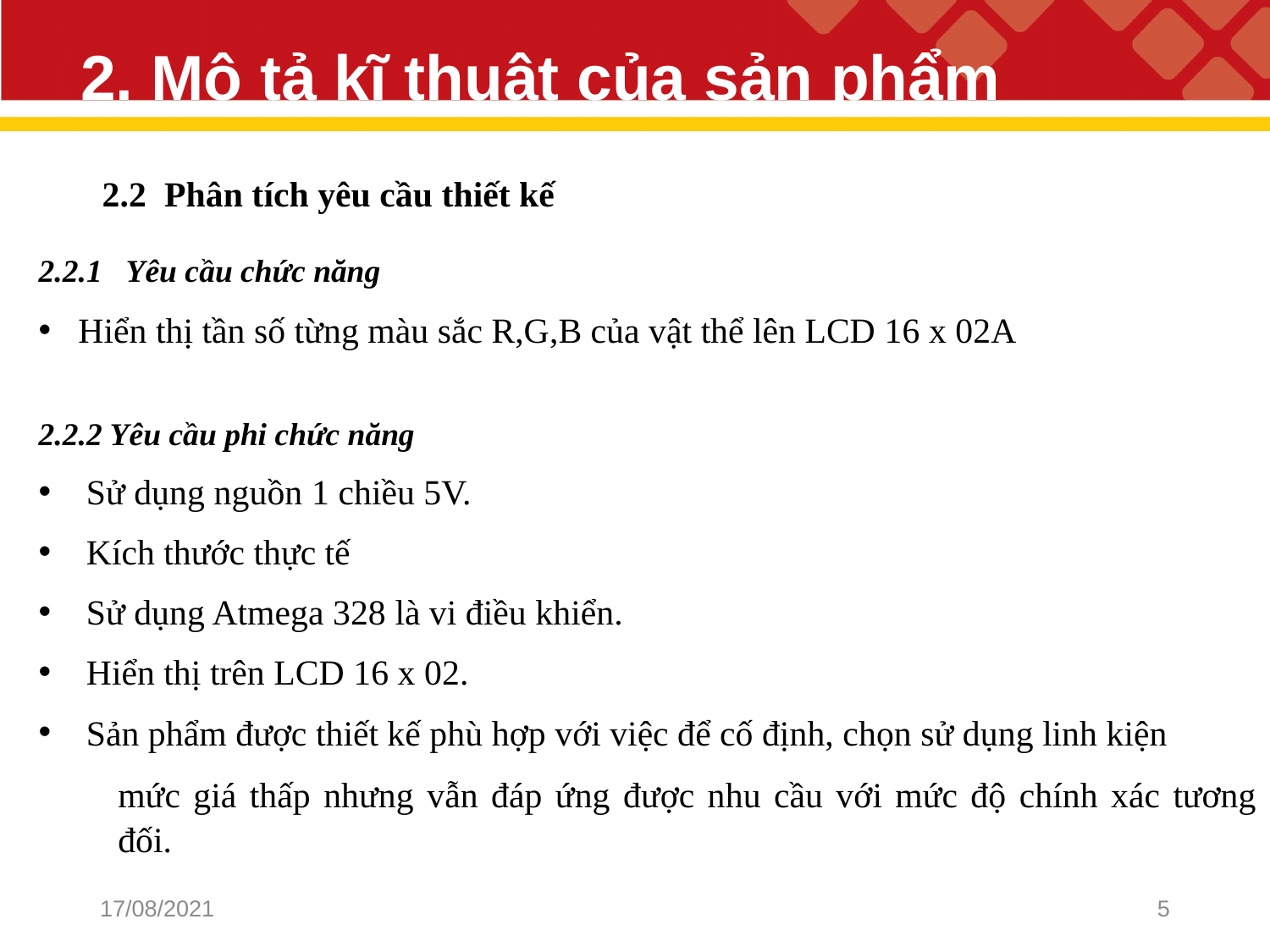

# 2. Mô tả kĩ thuật của sản phẩm
2.2  Phân tích yêu cầu thiết kế
2.2.1   Yêu cầu chức năng

Hiển thị tần số từng màu sắc R,G,B của vật thể lên LCD 16 x 02A

2.2.2 Yêu cầu phi chức năng

Sử dụng nguồn 1 chiều 5V.

Kích thước thực tế

Sử dụng Atmega 328 là vi điều khiển.

Hiển thị trên LCD 16 x 02.

Sản phẩm được thiết kế phù hợp với việc để cố định, chọn sử dụng linh kiện

mức giá thấp nhưng vẫn đáp ứng được nhu cầu với mức độ chính xác tương đối.

17/08/2021
5